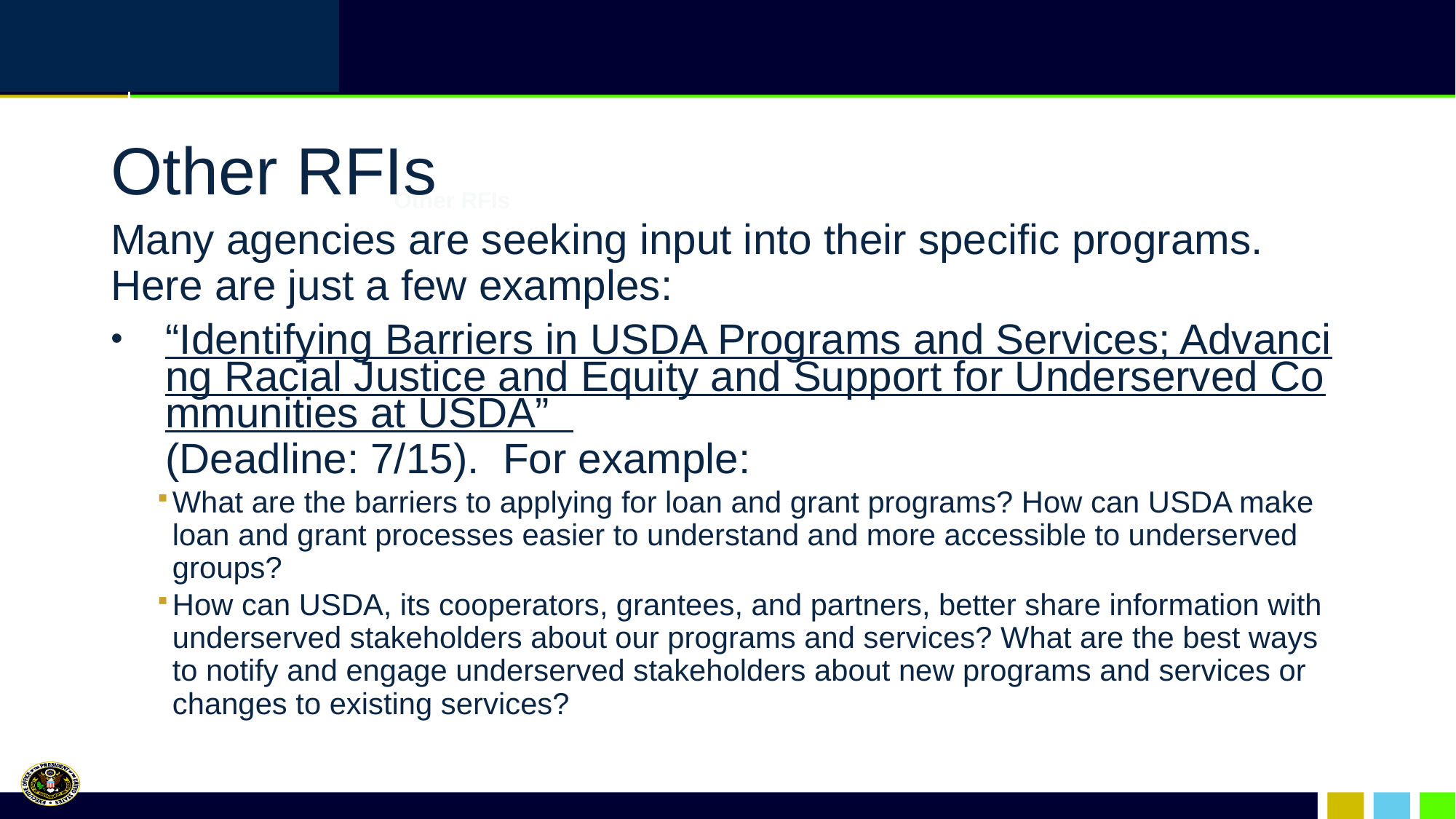

Other RFIs
Many agencies are seeking input into their specific programs.  Here are just a few examples:
“Identifying Barriers in USDA Programs and Services; Advancing Racial Justice and Equity and Support for Underserved Communities at USDA”  (Deadline: 7/15).  For example:
What are the barriers to applying for loan and grant programs? How can USDA make loan and grant processes easier to understand and more accessible to underserved groups?
How can USDA, its cooperators, grantees, and partners, better share information with underserved stakeholders about our programs and services? What are the best ways to notify and engage underserved stakeholders about new programs and services or changes to existing services?

# Other RFIs